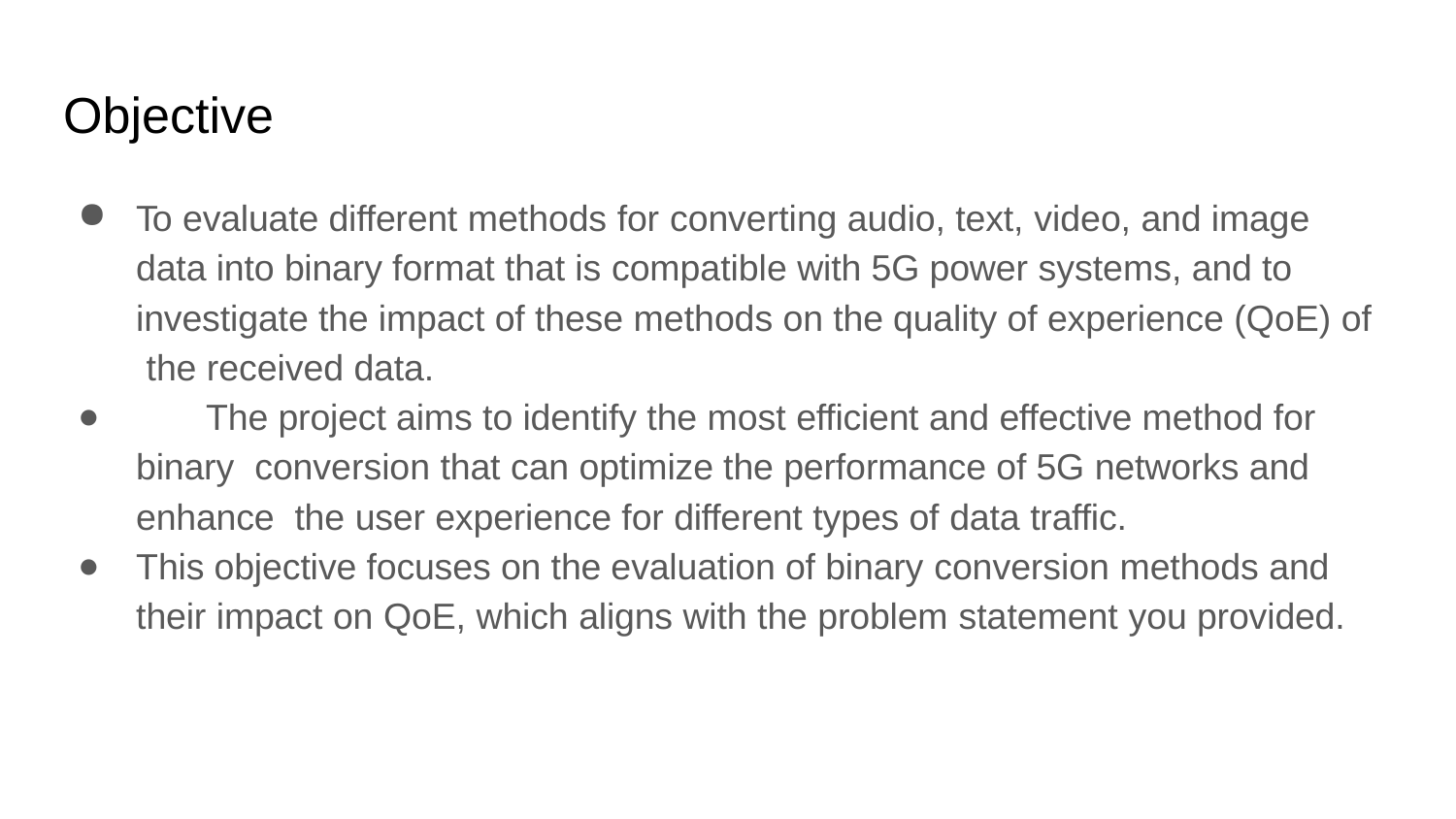

# Objective
To evaluate different methods for converting audio, text, video, and image  data into binary format that is compatible with 5G power systems, and to  investigate the impact of these methods on the quality of experience (QoE) of  the received data.
	The project aims to identify the most efficient and effective method for binary  conversion that can optimize the performance of 5G networks and enhance  the user experience for different types of data traffic.
This objective focuses on the evaluation of binary conversion methods and  their impact on QoE, which aligns with the problem statement you provided.